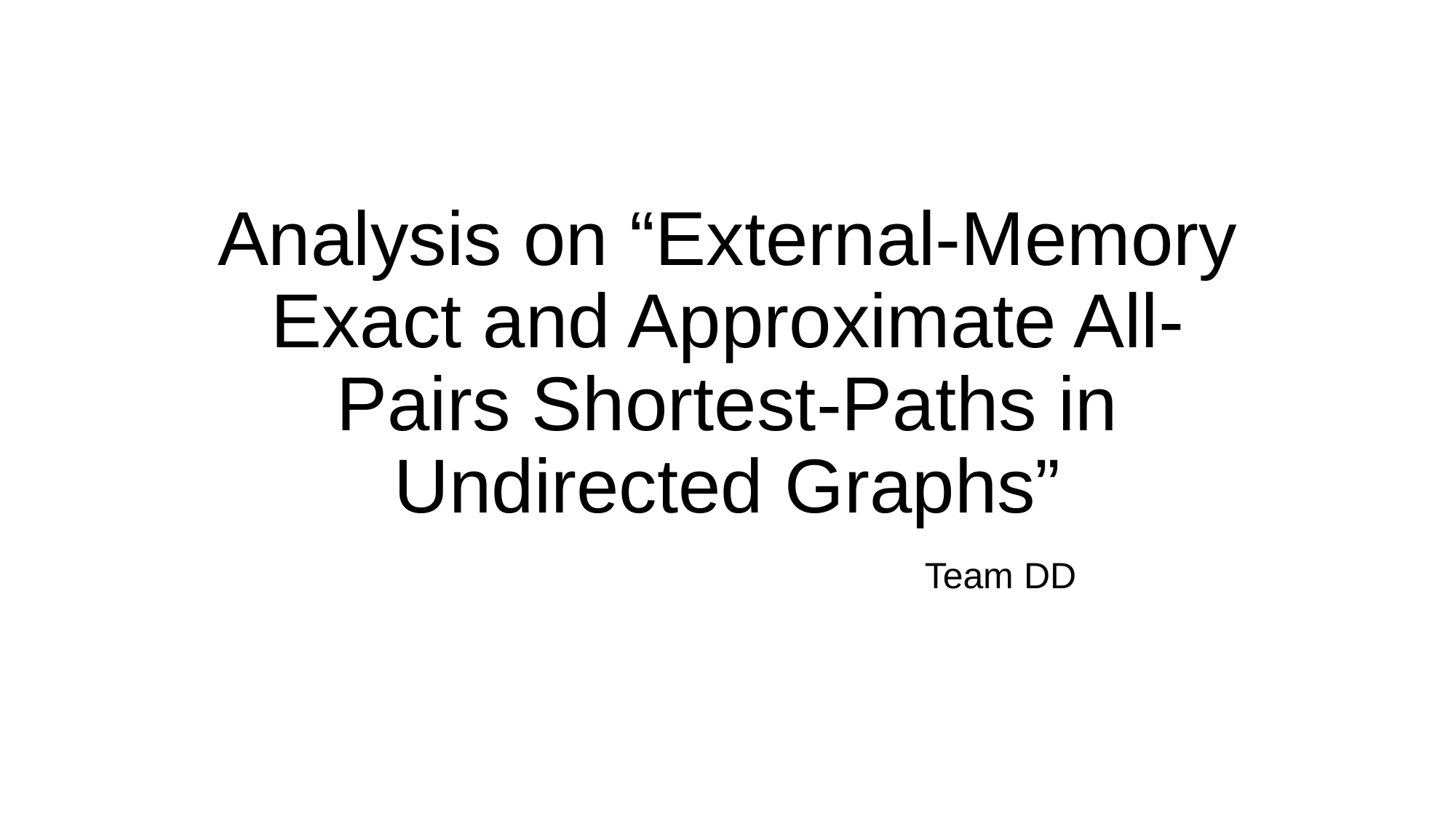

# Analysis on “External-Memory Exact and Approximate All-Pairs Shortest-Paths in Undirected Graphs”
					Team DD